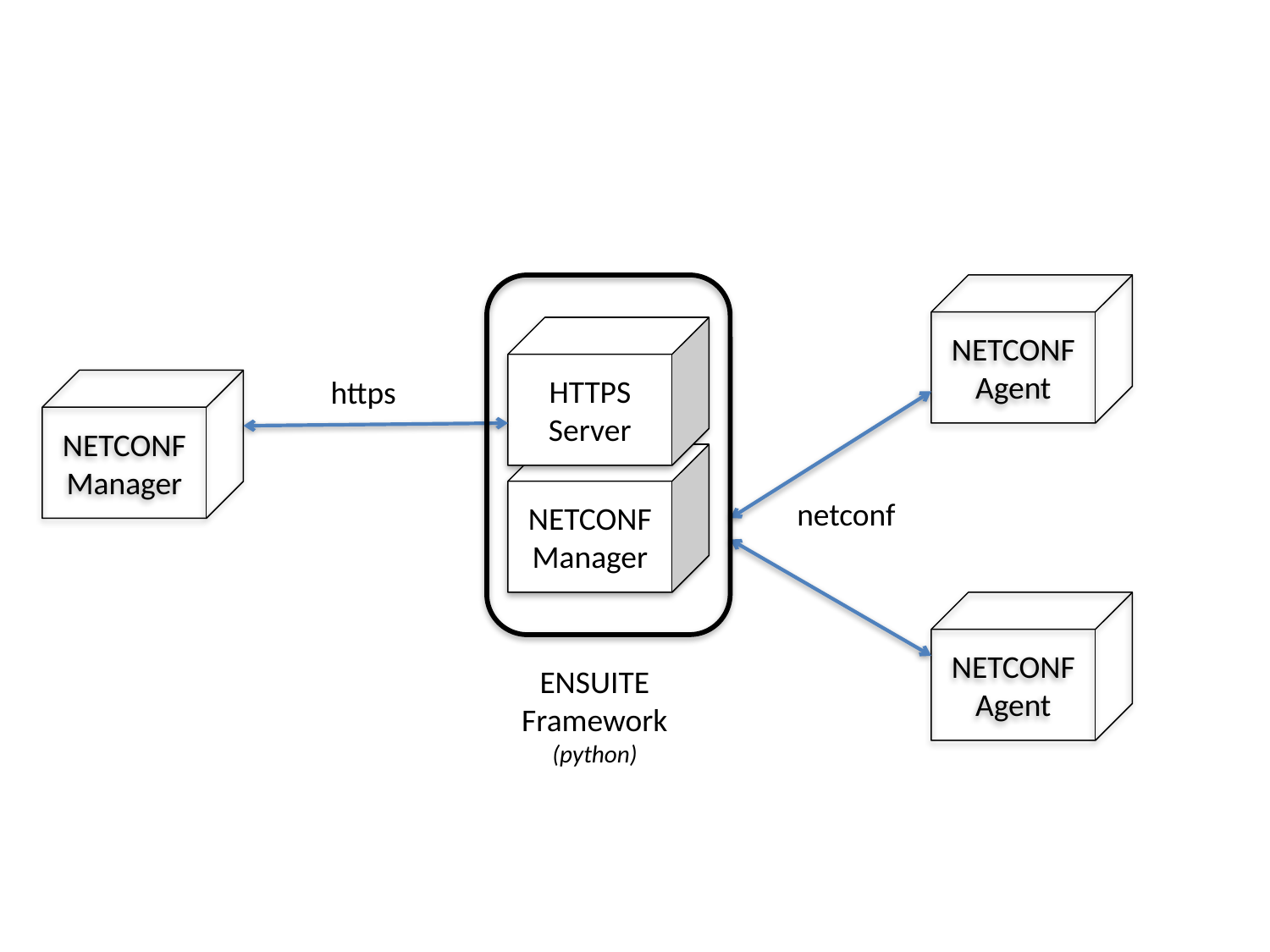

NETCONF
Agent
HTTPS
Server
https
NETCONF
Manager
NETCONF
Manager
netconf
NETCONF
Agent
ENSUITE
Framework
(python)